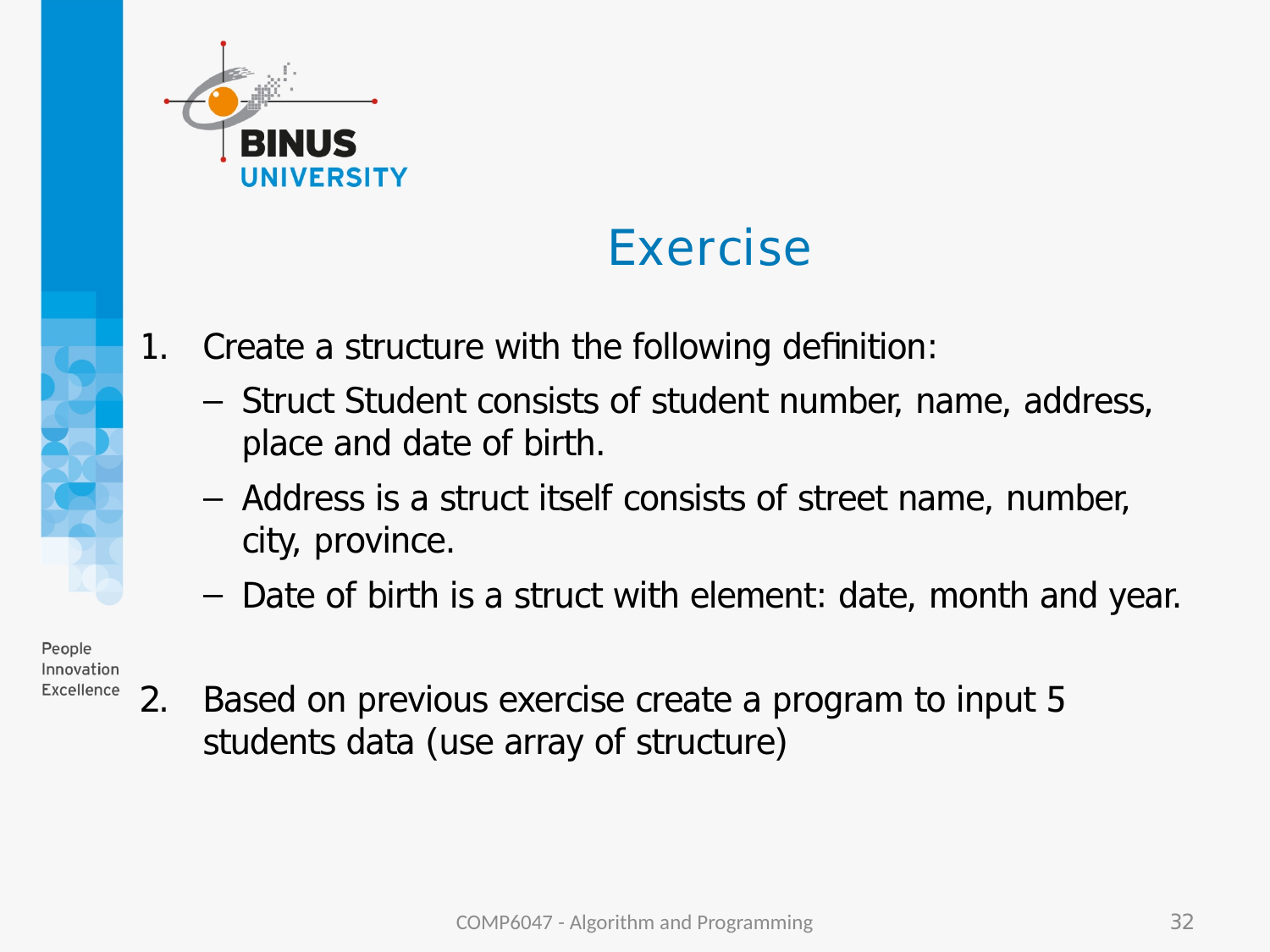

# Exercise
Create a structure with the following definition:
Struct Student consists of student number, name, address, place and date of birth.
Address is a struct itself consists of street name, number, city, province.
Date of birth is a struct with element: date, month and year.

Based on previous exercise create a program to input 5 students data (use array of structure)

COMP6047 - Algorithm and Programming
32